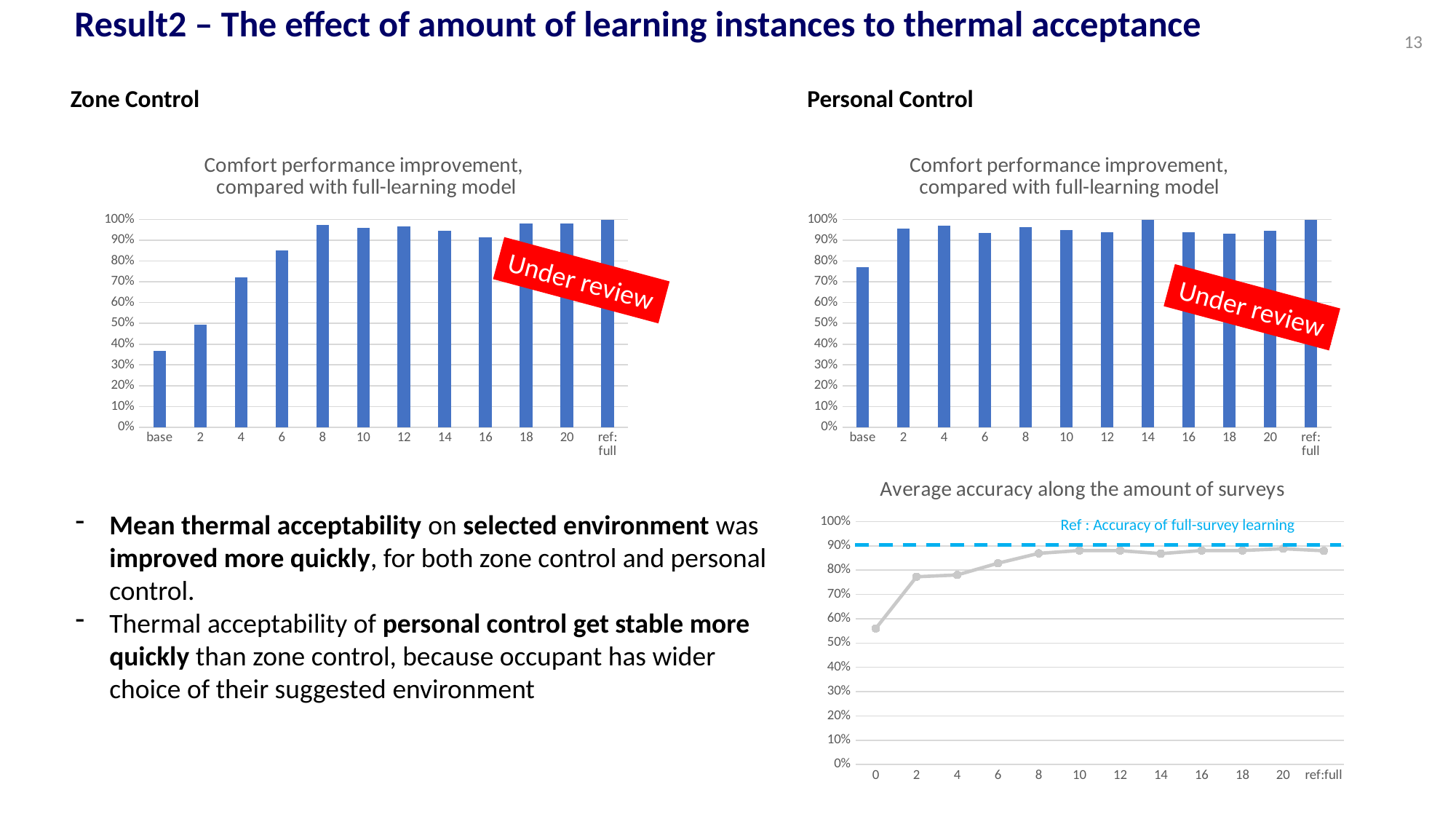

# Result2 – The effect of amount of learning instances to thermal acceptance
13
Zone Control
Personal Control

### Chart: Comfort performance improvement,
compared with full-learning model

| Category |  |
|---|---|
| base | 0.36585365853658536 |
| 2 | 0.4952565536585366 |
| 4 | 0.7201459975609756 |
| 6 | 0.8520762219512195 |
| 8 | 0.9726946000000001 |
| 10 | 0.9595008219512196 |
| 12 | 0.966097712195122 |
| 14 | 0.9463070439024391 |
| 16 | 0.915892980487805 |
| 18 | 0.9806141658536586 |
| 20 | 0.9806141658536586 |
| ref: full | 1.0 |

### Chart: Comfort performance improvement,
compared with full-learning model

| Category | mean_acceptability_ratio |
|---|---|
| base | 0.7696366472616067 |
| 2 | 0.9552233860409584 |
| 4 | 0.9692792730443878 |
| 6 | 0.9351137277966187 |
| 8 | 0.9645030112154749 |
| 10 | 0.9498083695060469 |
| 12 | 0.9392188646238443 |
| 14 | 0.9974327619292335 |
| 16 | 0.939293078178296 |
| 18 | 0.9337166373120374 |
| 20 | 0.9463650911915867 |
| ref: full | 1.0 |
Under review
Under review

### Chart: Average accuracy along the amount of surveys

| Category | Average accuracy along the number of surveys |
|---|---|
| 0 | 0.56 |
| 2 | 0.7727961432506885 |
| 4 | 0.7804407713498622 |
| 6 | 0.8287190082644625 |
| 8 | 0.8692148760330579 |
| 10 | 0.880922865013774 |
| 12 | 0.8805096418732782 |
| 14 | 0.868112947658402 |
| 16 | 0.880922865013774 |
| 18 | 0.880922865013774 |
| 20 | 0.8883608815426997 |
| ref:full | 0.88 |
Mean thermal acceptability on selected environment was improved more quickly, for both zone control and personal control.
Thermal acceptability of personal control get stable more quickly than zone control, because occupant has wider choice of their suggested environment
Ref : Accuracy of full-survey learning
Difference between PMV and actual acceptance